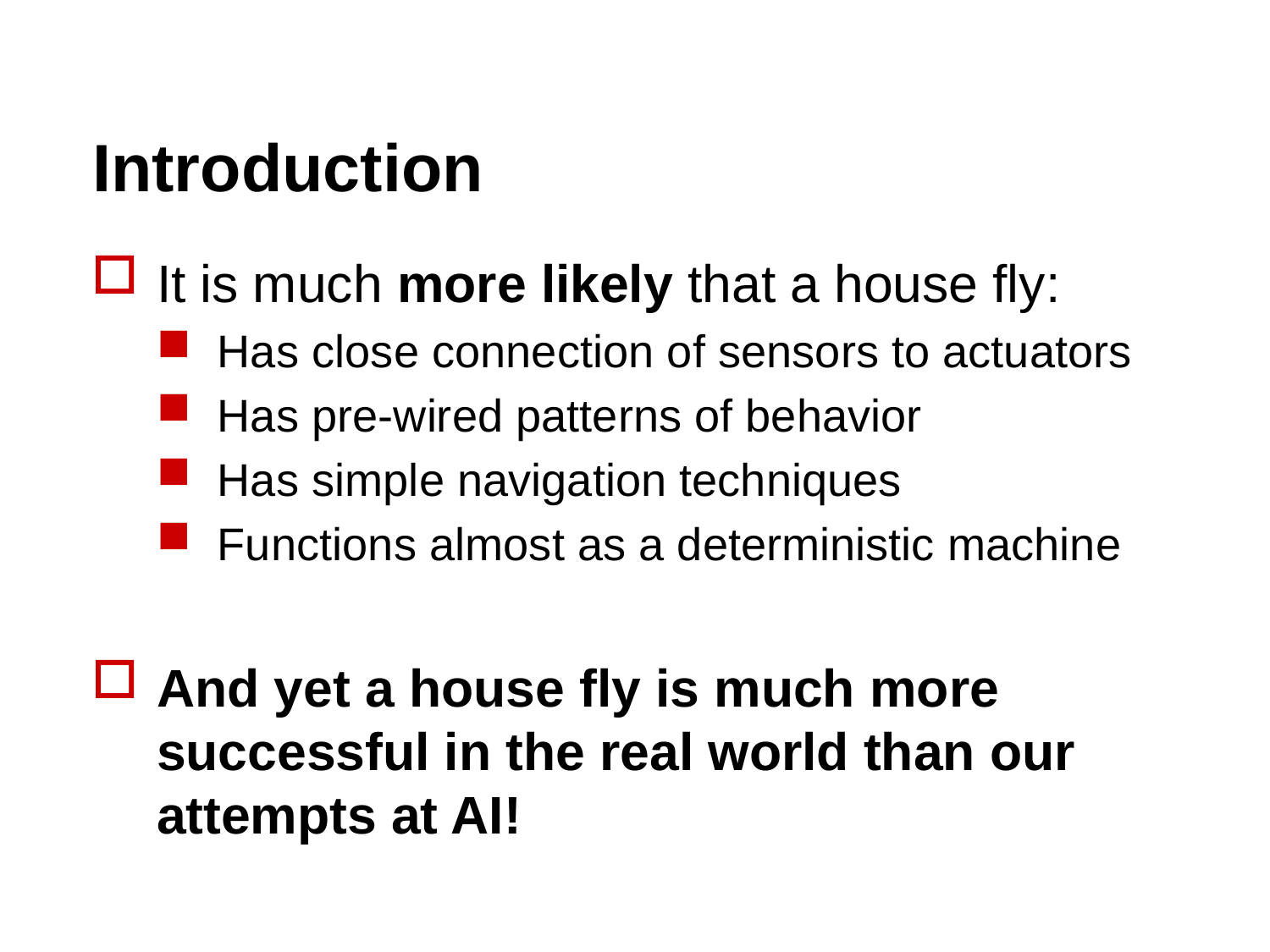

# Introduction
It is much more likely that a house fly:
Has close connection of sensors to actuators
Has pre-wired patterns of behavior
Has simple navigation techniques
Functions almost as a deterministic machine

And yet a house fly is much more successful in the real world than our attempts at AI!